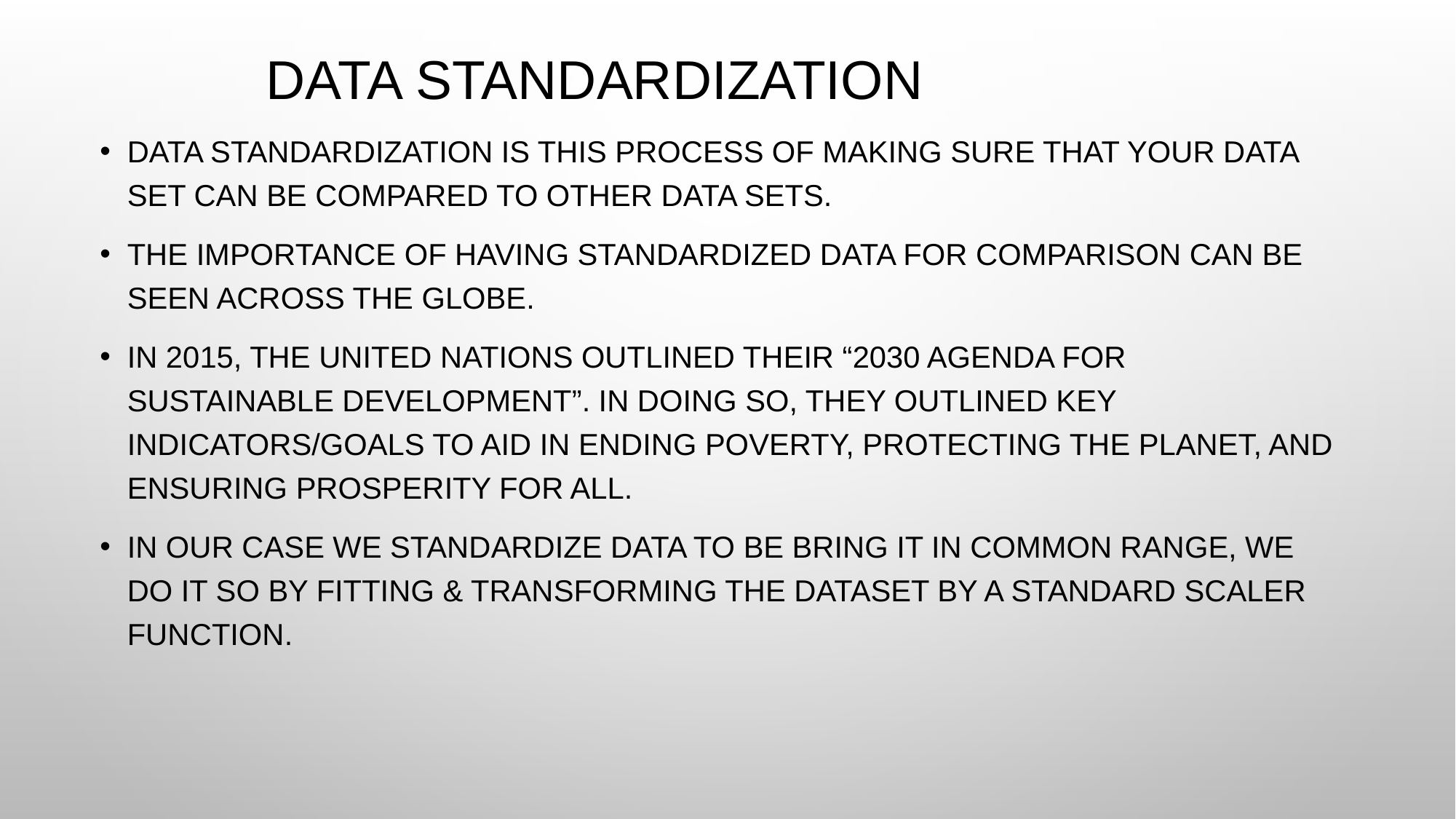

# Data standardization
Data standardization is this process of making sure that your data set can be compared to other data sets.
The importance of having standardized data for comparison can be seen across the globe.
In 2015, the United Nations outlined their “2030 Agenda for Sustainable Development”. In doing so, they outlined key indicators/goals to aid in ending poverty, protecting the planet, and ensuring prosperity for all.
In our case we standardize data to be bring it in common range, We do it so by fitting & transforming the dataset by a standard scaler function.